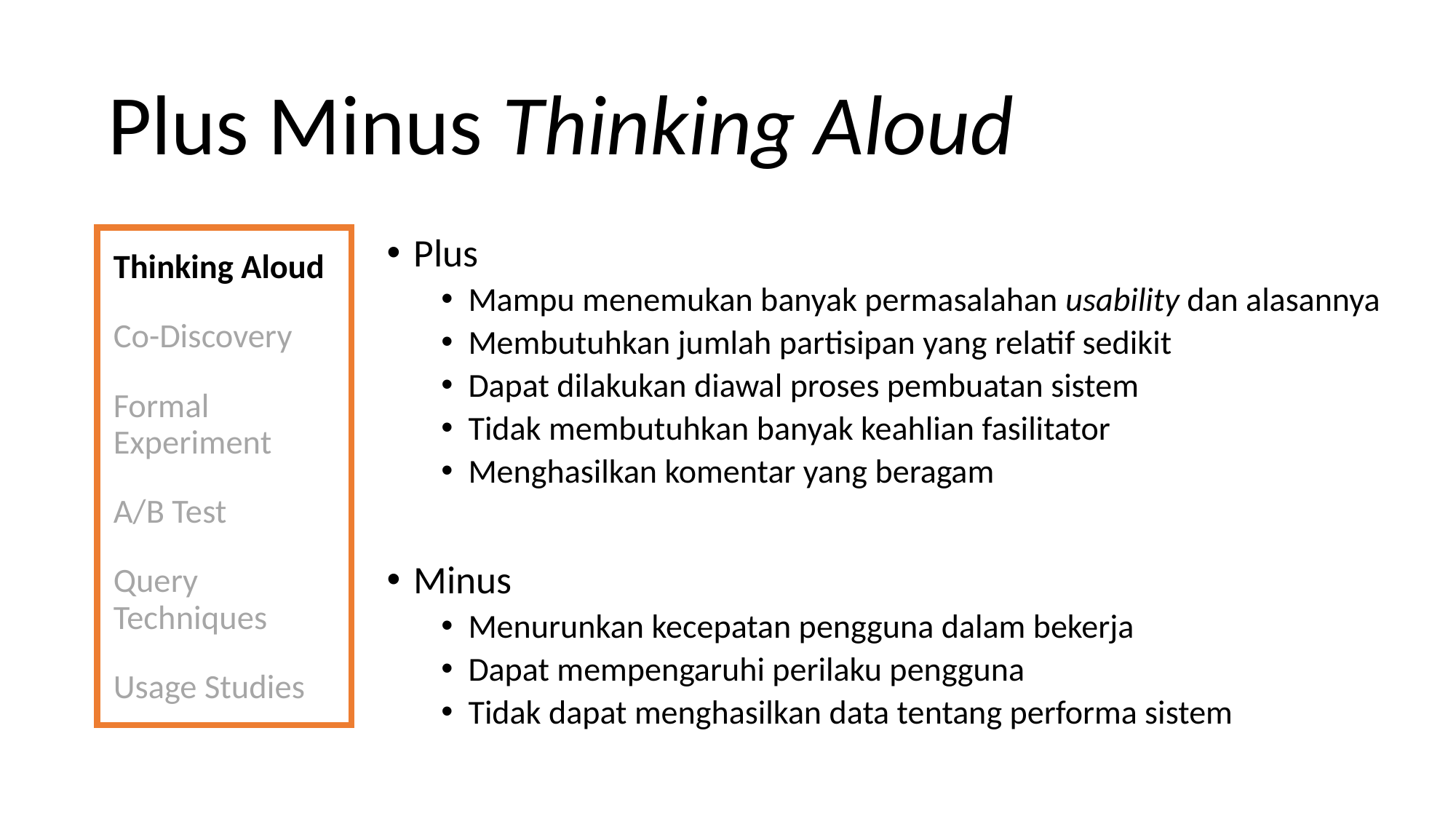

# Plus Minus Thinking Aloud
Thinking Aloud
Co-Discovery
Formal Experiment
A/B Test
Query Techniques
Usage Studies
Plus
Mampu menemukan banyak permasalahan usability dan alasannya
Membutuhkan jumlah partisipan yang relatif sedikit
Dapat dilakukan diawal proses pembuatan sistem
Tidak membutuhkan banyak keahlian fasilitator
Menghasilkan komentar yang beragam

Minus
Menurunkan kecepatan pengguna dalam bekerja
Dapat mempengaruhi perilaku pengguna
Tidak dapat menghasilkan data tentang performa sistem